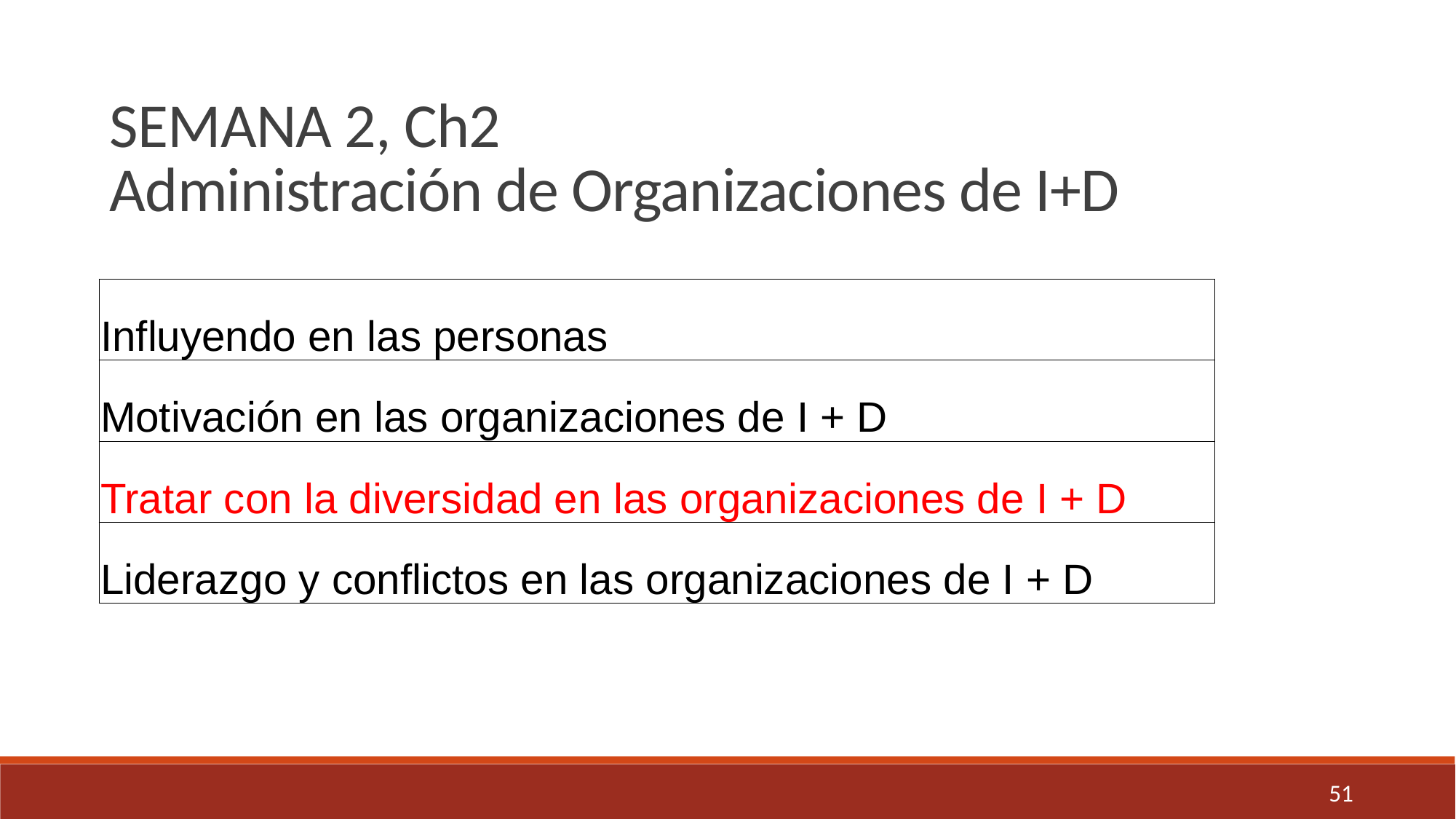

SEMANA 2, Ch2
Administración de Organizaciones de I+D
| Influyendo en las personas |
| --- |
| Motivación en las organizaciones de I + D |
| Tratar con la diversidad en las organizaciones de I + D |
| Liderazgo y conflictos en las organizaciones de I + D |
51